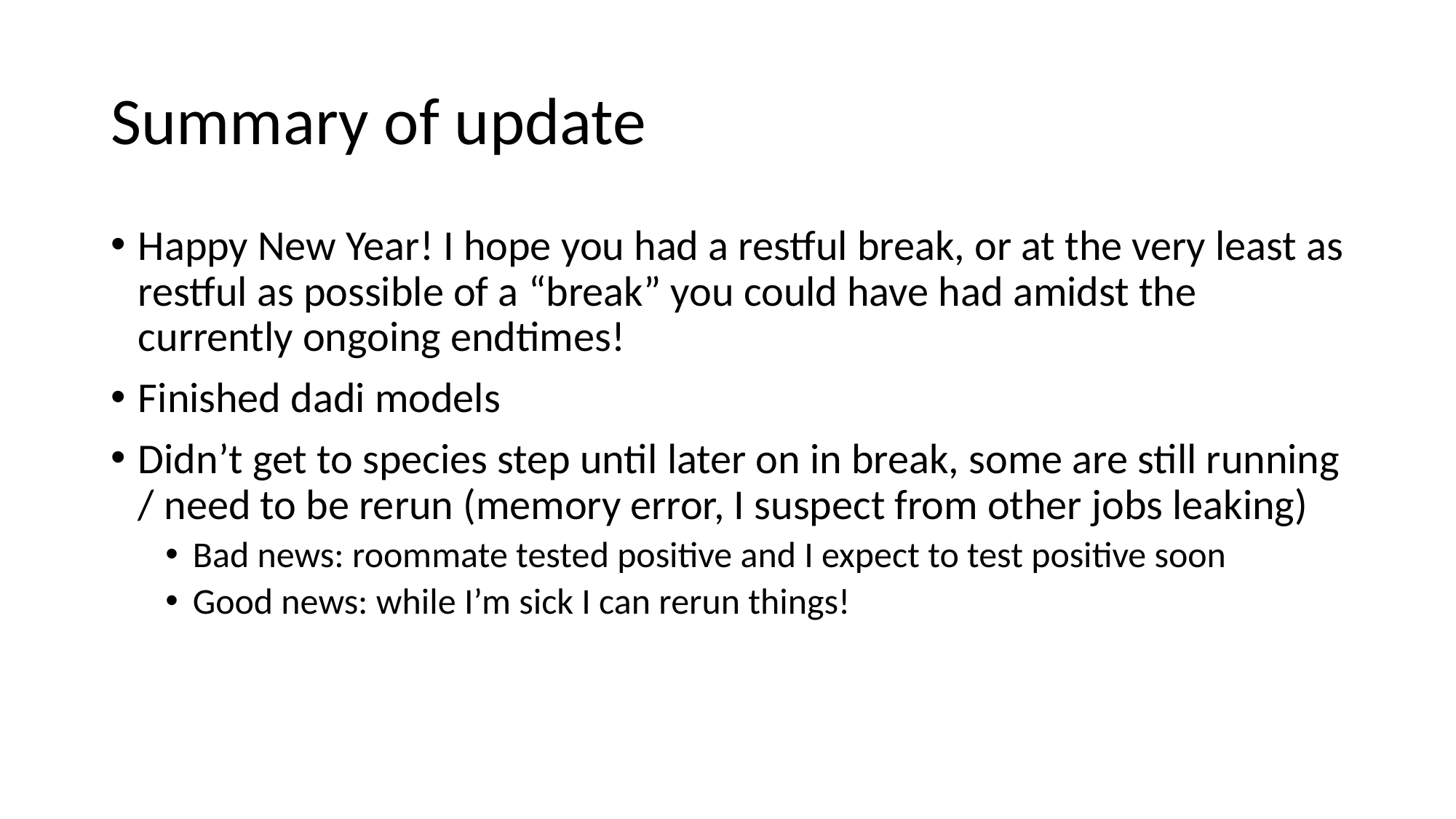

# Summary of update
Happy New Year! I hope you had a restful break, or at the very least as restful as possible of a “break” you could have had amidst the currently ongoing endtimes!
Finished dadi models
Didn’t get to species step until later on in break, some are still running / need to be rerun (memory error, I suspect from other jobs leaking)
Bad news: roommate tested positive and I expect to test positive soon
Good news: while I’m sick I can rerun things!